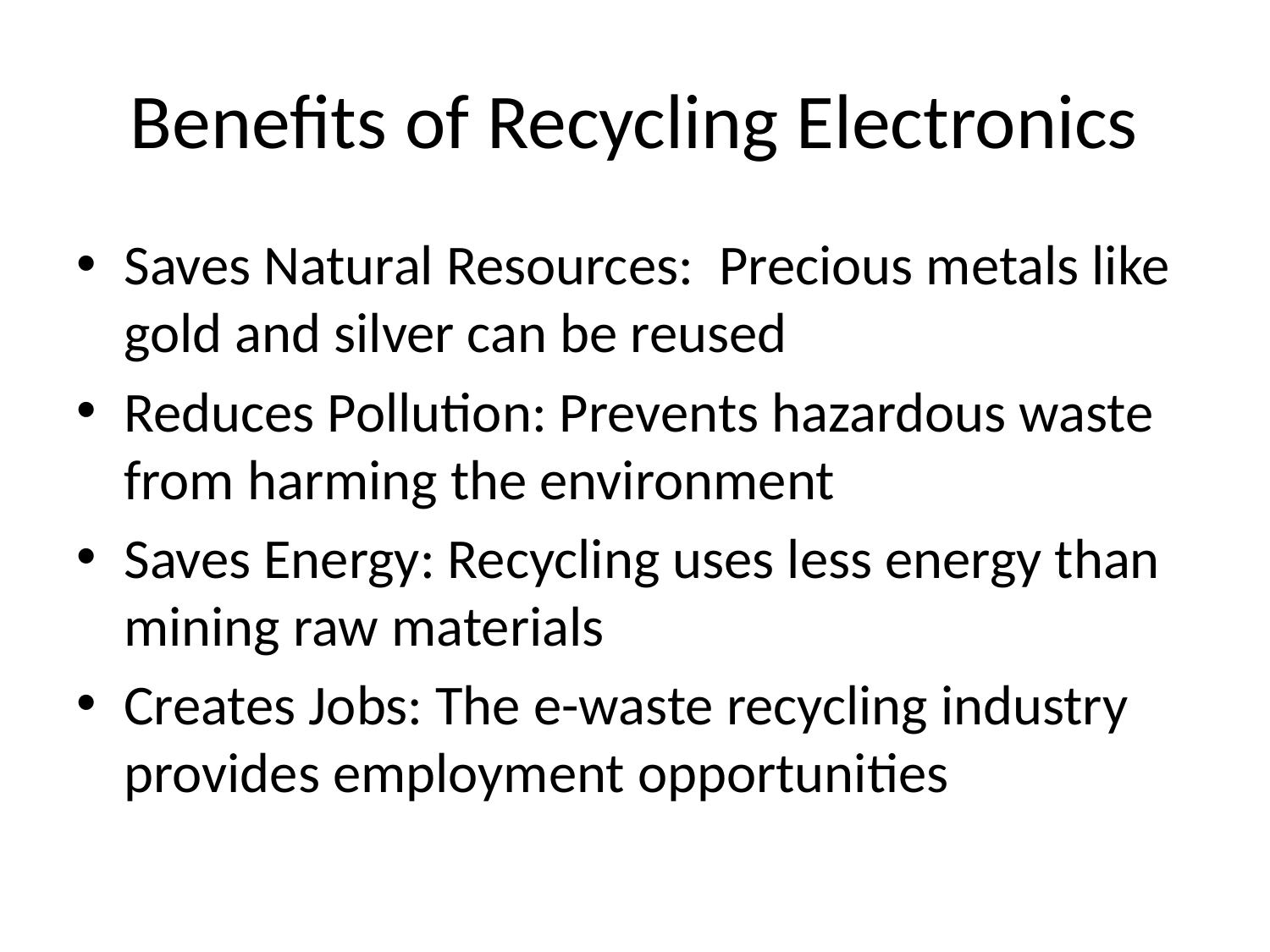

# Benefits of Recycling Electronics
Saves Natural Resources:  Precious metals like gold and silver can be reused
Reduces Pollution: Prevents hazardous waste from harming the environment
Saves Energy: Recycling uses less energy than mining raw materials
Creates Jobs: The e-waste recycling industry provides employment opportunities